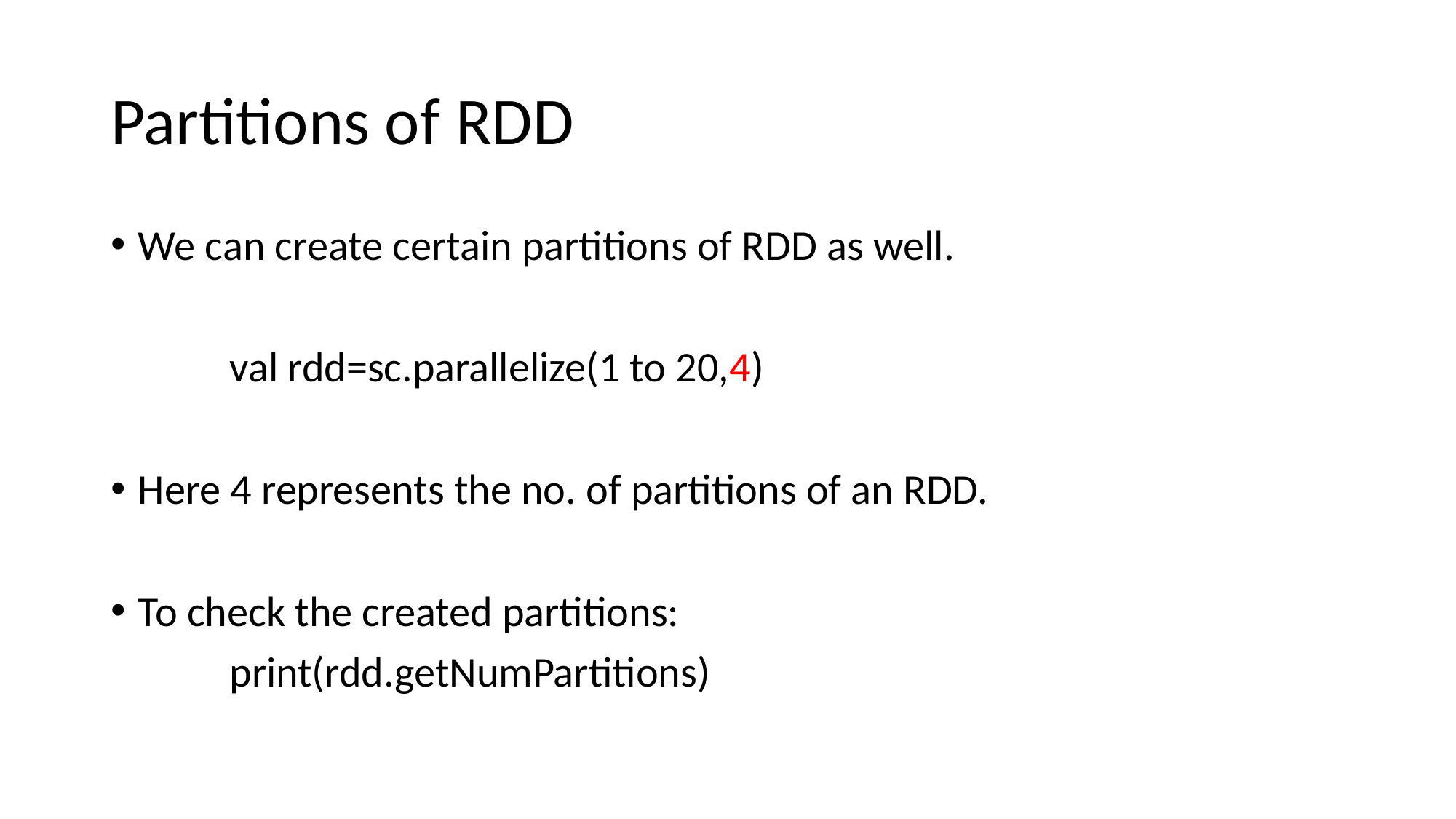

# Partitions of RDD
We can create certain partitions of RDD as well.

	 val rdd=sc.parallelize(1 to 20,4)

Here 4 represents the no. of partitions of an RDD.

To check the created partitions:
	 print(rdd.getNumPartitions)